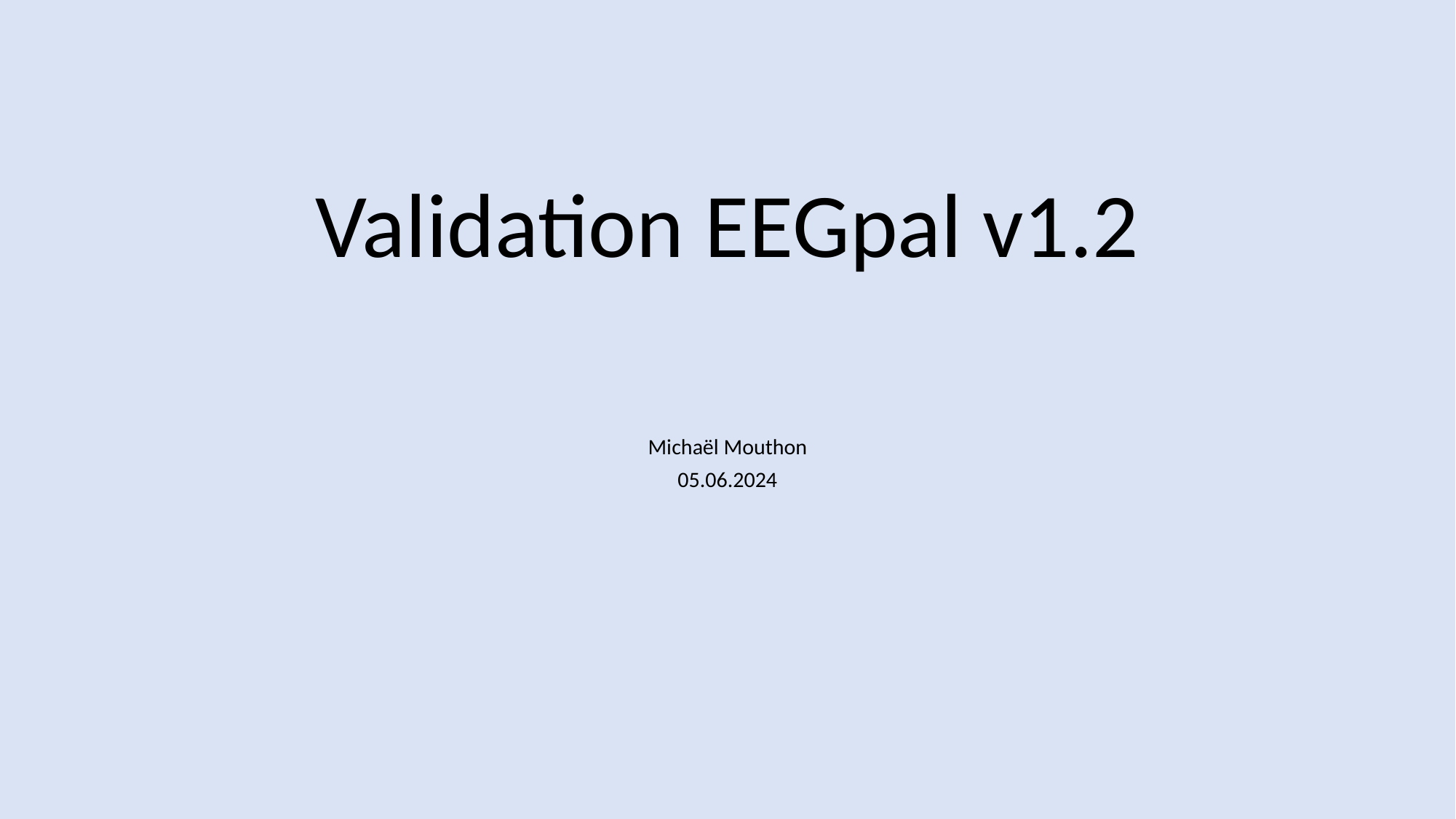

# Validation EEGpal v1.2
Michaël Mouthon
05.06.2024